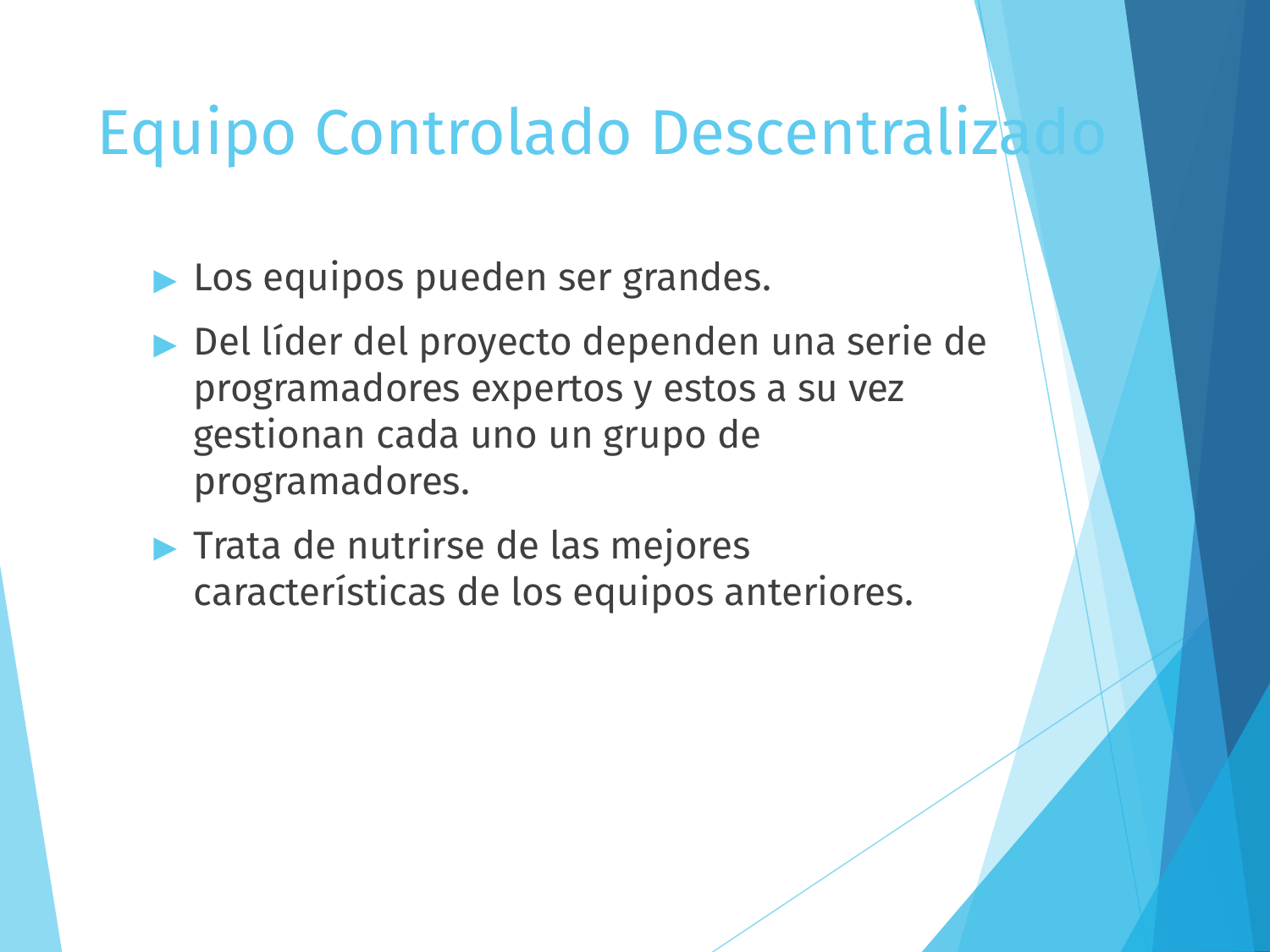

# Equipo Controlado Descentralizado
Los equipos pueden ser grandes.
Del líder del proyecto dependen una serie de programadores expertos y estos a su vez gestionan cada uno un grupo de programadores.
Trata de nutrirse de las mejores características de los equipos anteriores.